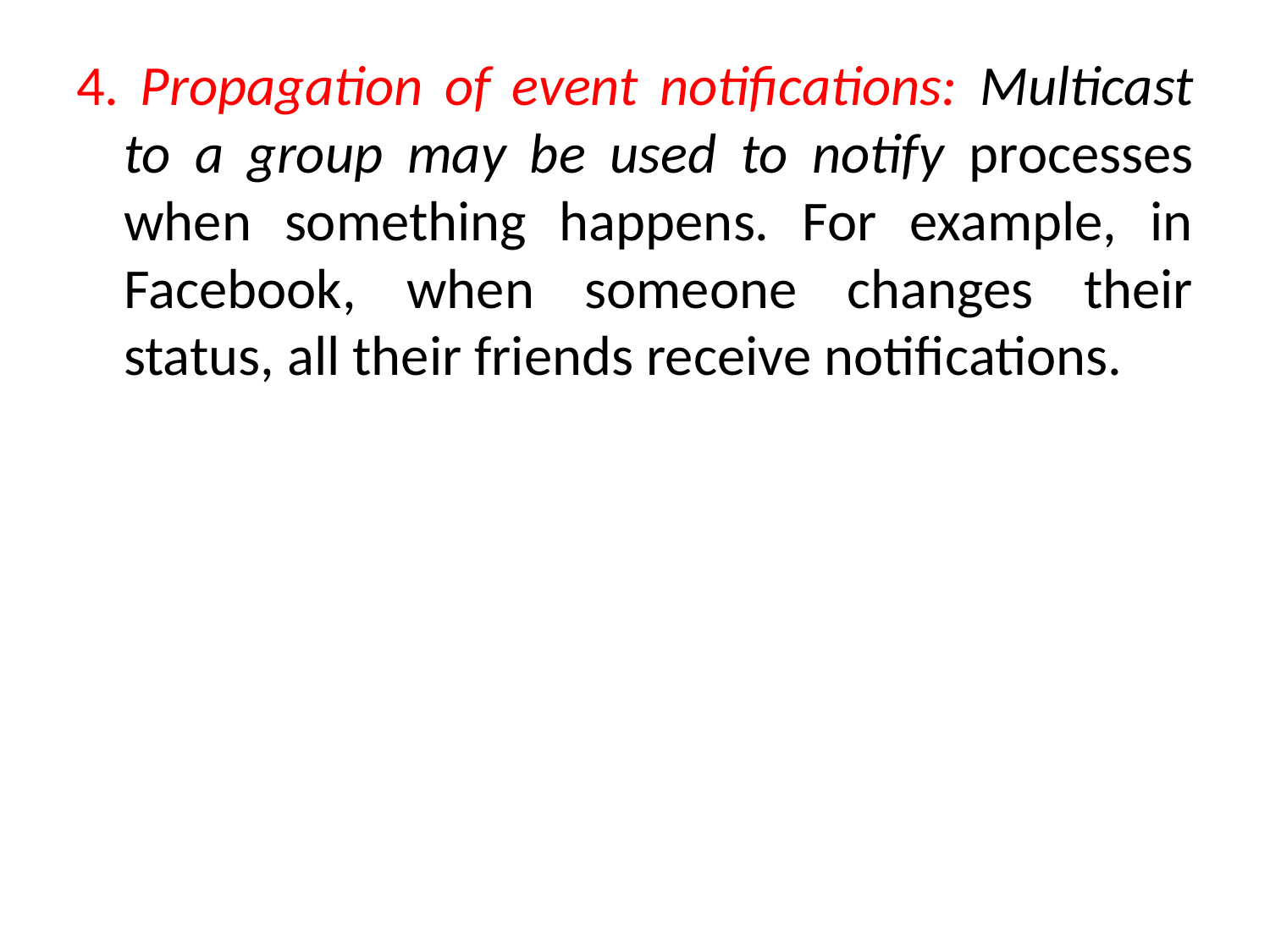

4. Propagation of event notifications: Multicast to a group may be used to notify processes when something happens. For example, in Facebook, when someone changes their status, all their friends receive notifications.